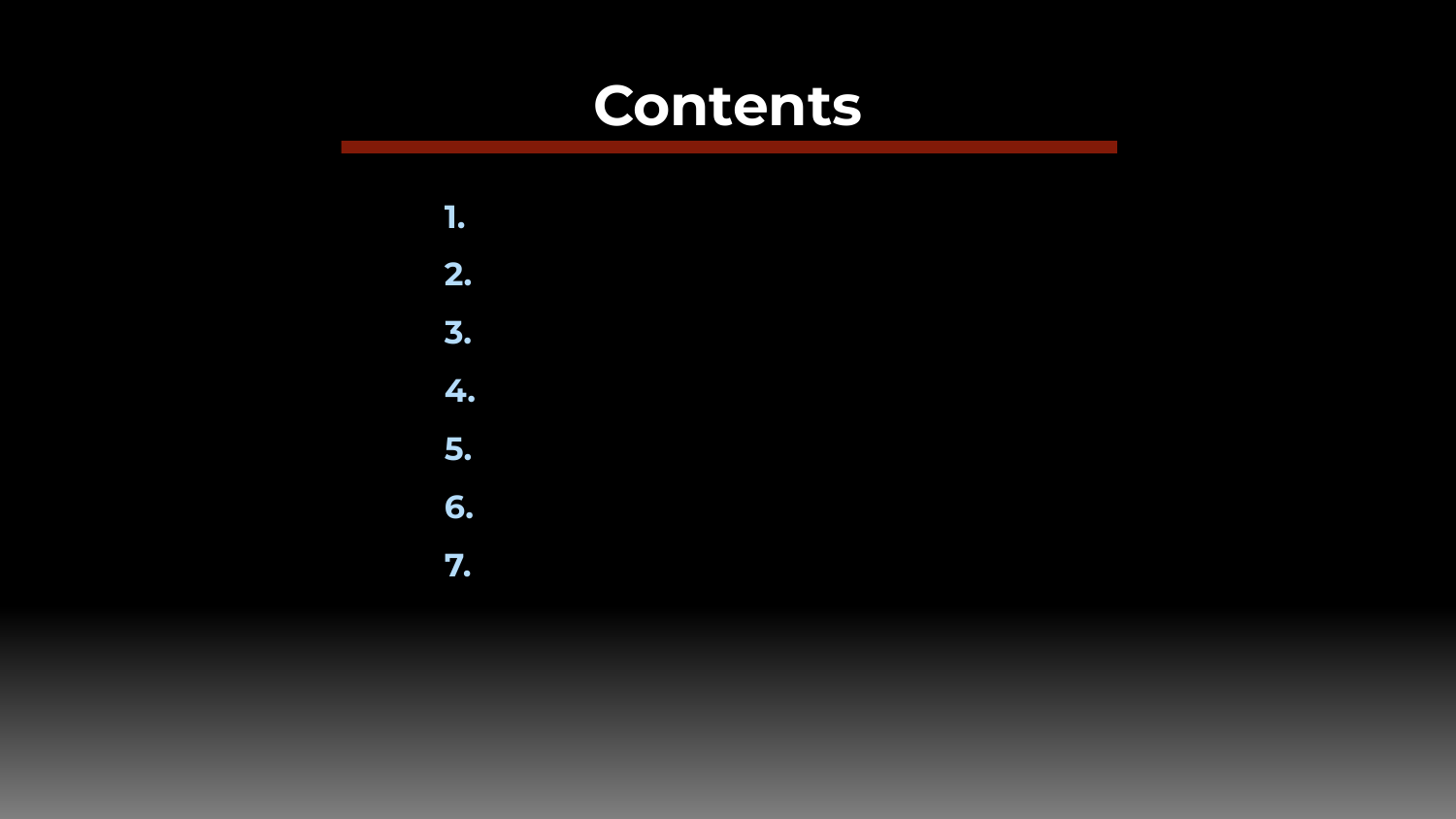

# Contents

Brief Overview of R
 Why learn R
 Variables and Data Types
 Operators
 Fundamental Data Structures in R
References and Resources
Main Studio Session!